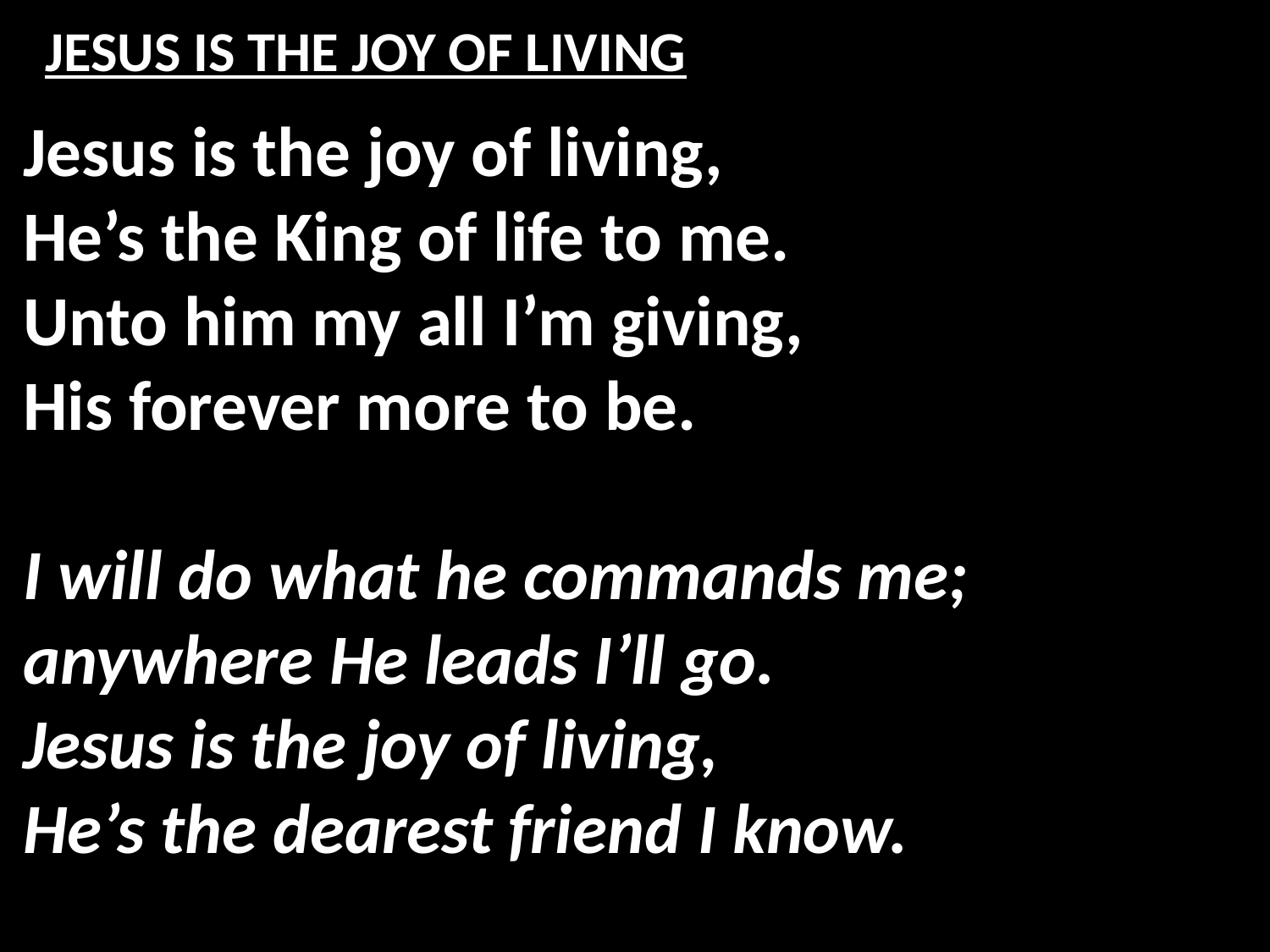

# JESUS IS THE JOY OF LIVING
Jesus is the joy of living,
He’s the King of life to me.
Unto him my all I’m giving,
His forever more to be.

I will do what he commands me;
anywhere He leads I’ll go.
Jesus is the joy of living,
He’s the dearest friend I know.